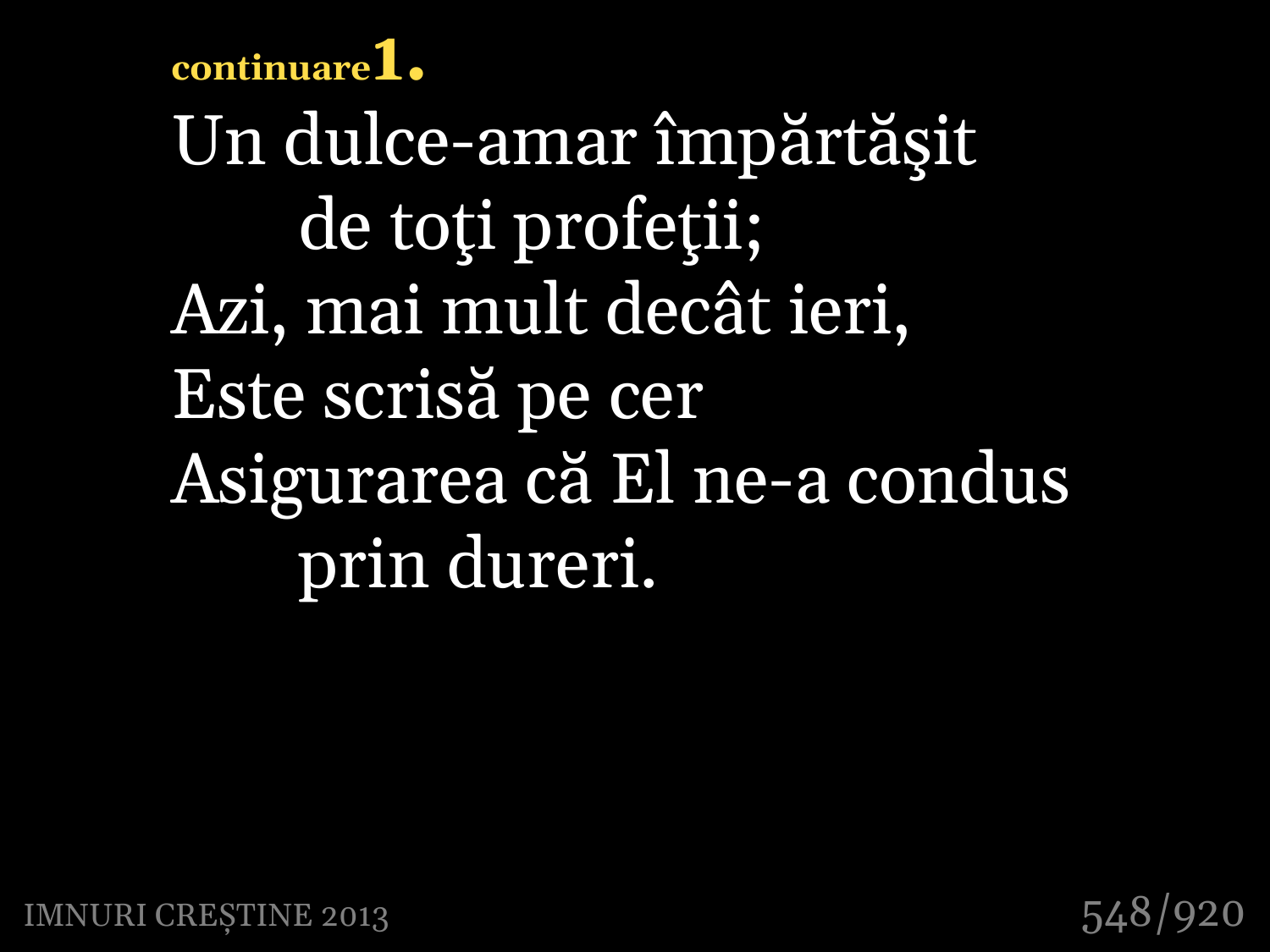

continuare1.
Un dulce-amar împărtăşit
	de toţi profeţii;
Azi, mai mult decât ieri,
Este scrisă pe cer
Asigurarea că El ne-a condus
	prin dureri.
548/920
IMNURI CREȘTINE 2013